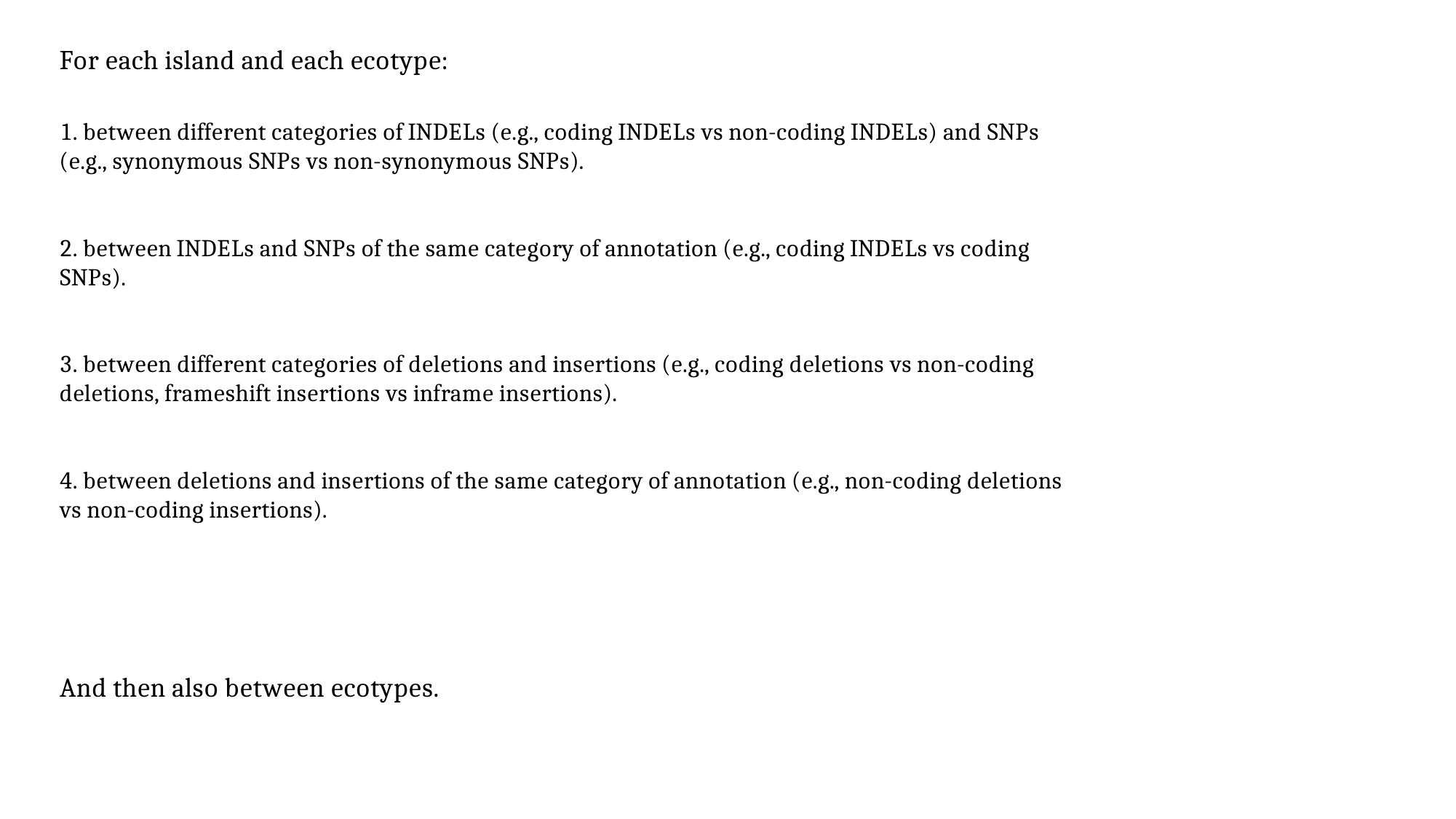

For each island and each ecotype:
1. between different categories of INDELs (e.g., coding INDELs vs non-coding INDELs) and SNPs (e.g., synonymous SNPs vs non-synonymous SNPs).

2. between INDELs and SNPs of the same category of annotation (e.g., coding INDELs vs coding SNPs).

3. between different categories of deletions and insertions (e.g., coding deletions vs non-coding deletions, frameshift insertions vs inframe insertions).

4. between deletions and insertions of the same category of annotation (e.g., non-coding deletions vs non-coding insertions).
And then also between ecotypes.